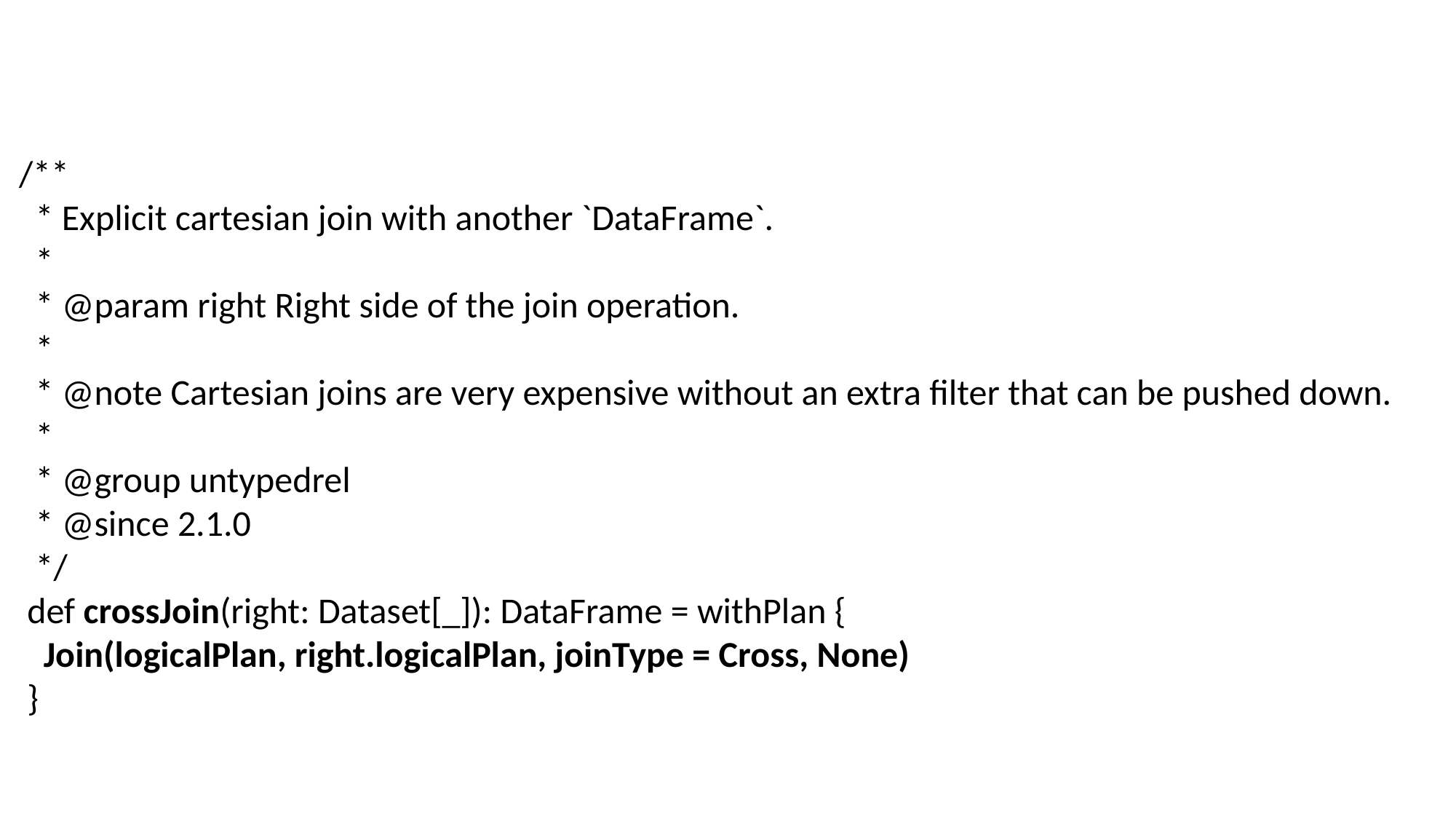

/**
   * Explicit cartesian join with another `DataFrame`.
   *
   * @param right Right side of the join operation.
   *
   * @note Cartesian joins are very expensive without an extra filter that can be pushed down.
   *
   * @group untypedrel
   * @since 2.1.0
   */
  def crossJoin(right: Dataset[_]): DataFrame = withPlan {
    Join(logicalPlan, right.logicalPlan, joinType = Cross, None)
  }